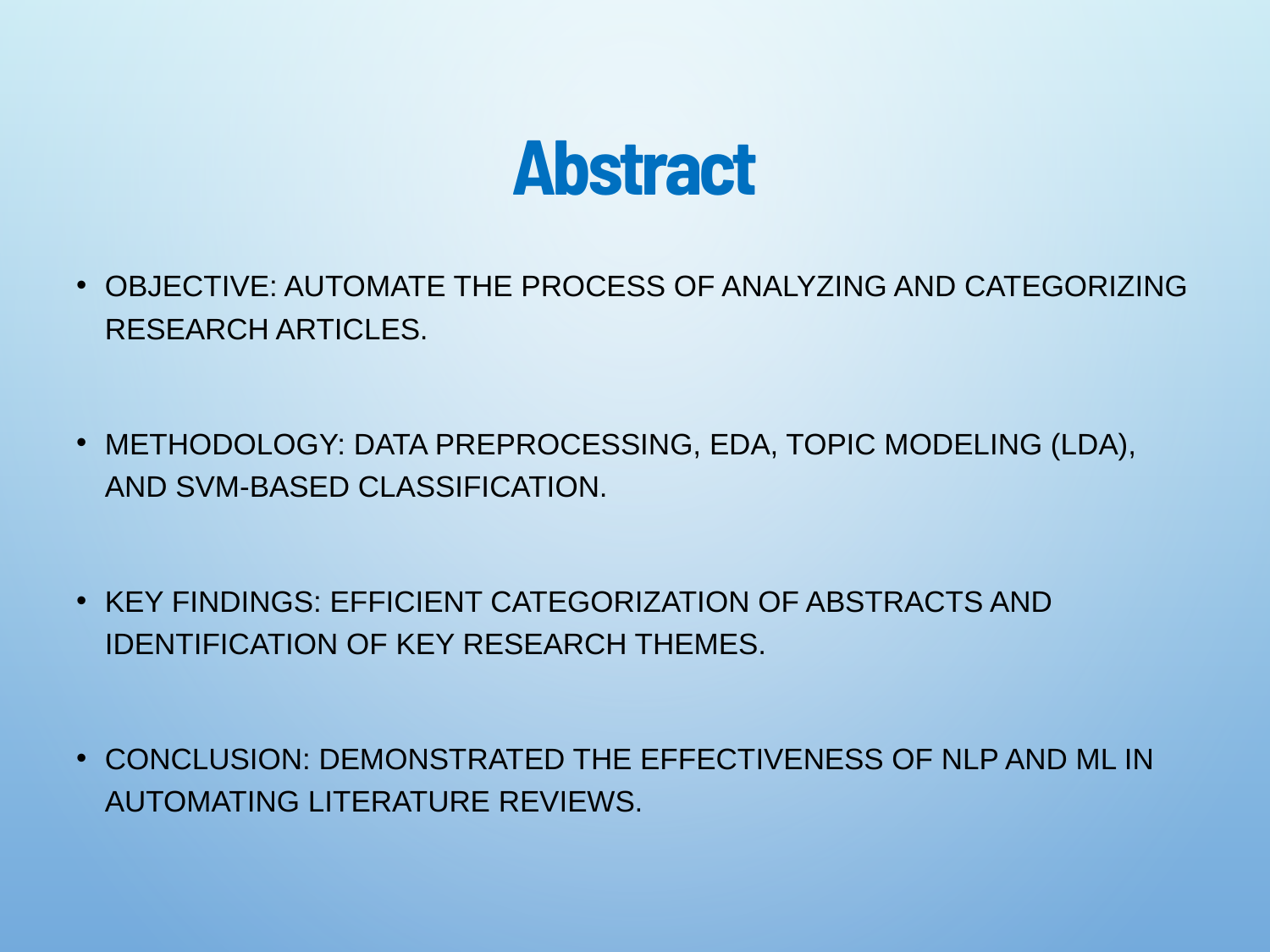

# Abstract
Objective: Automate the process of analyzing and categorizing research articles.

Methodology: Data preprocessing, EDA, topic modeling (LDA), and SVM-based classification.

Key Findings: Efficient categorization of abstracts and identification of key research themes.

Conclusion: Demonstrated the effectiveness of NLP and ML in automating literature reviews.